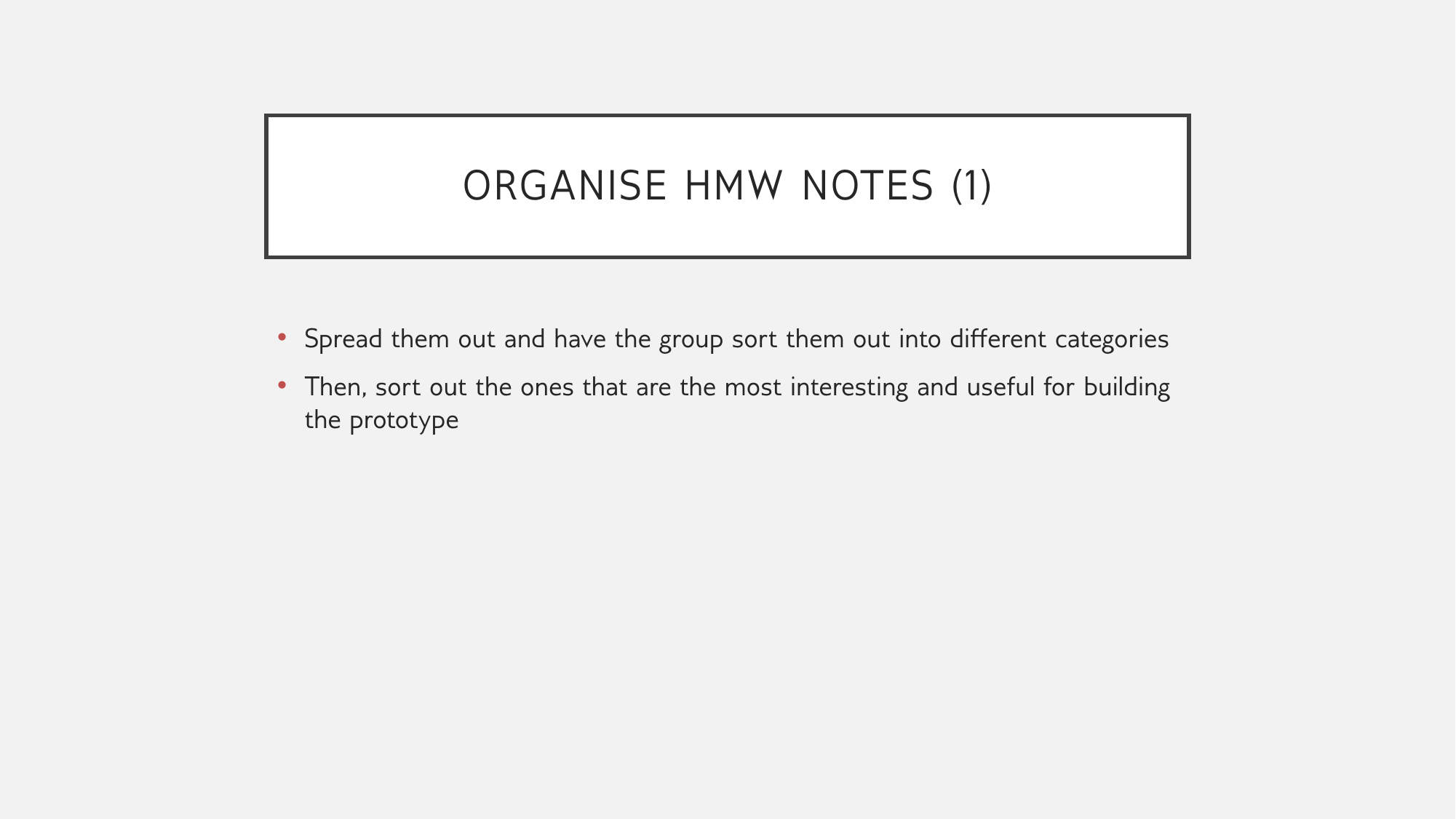

# Organise HMW Notes (1)
Spread them out and have the group sort them out into different categories
Then, sort out the ones that are the most interesting and useful for building the prototype